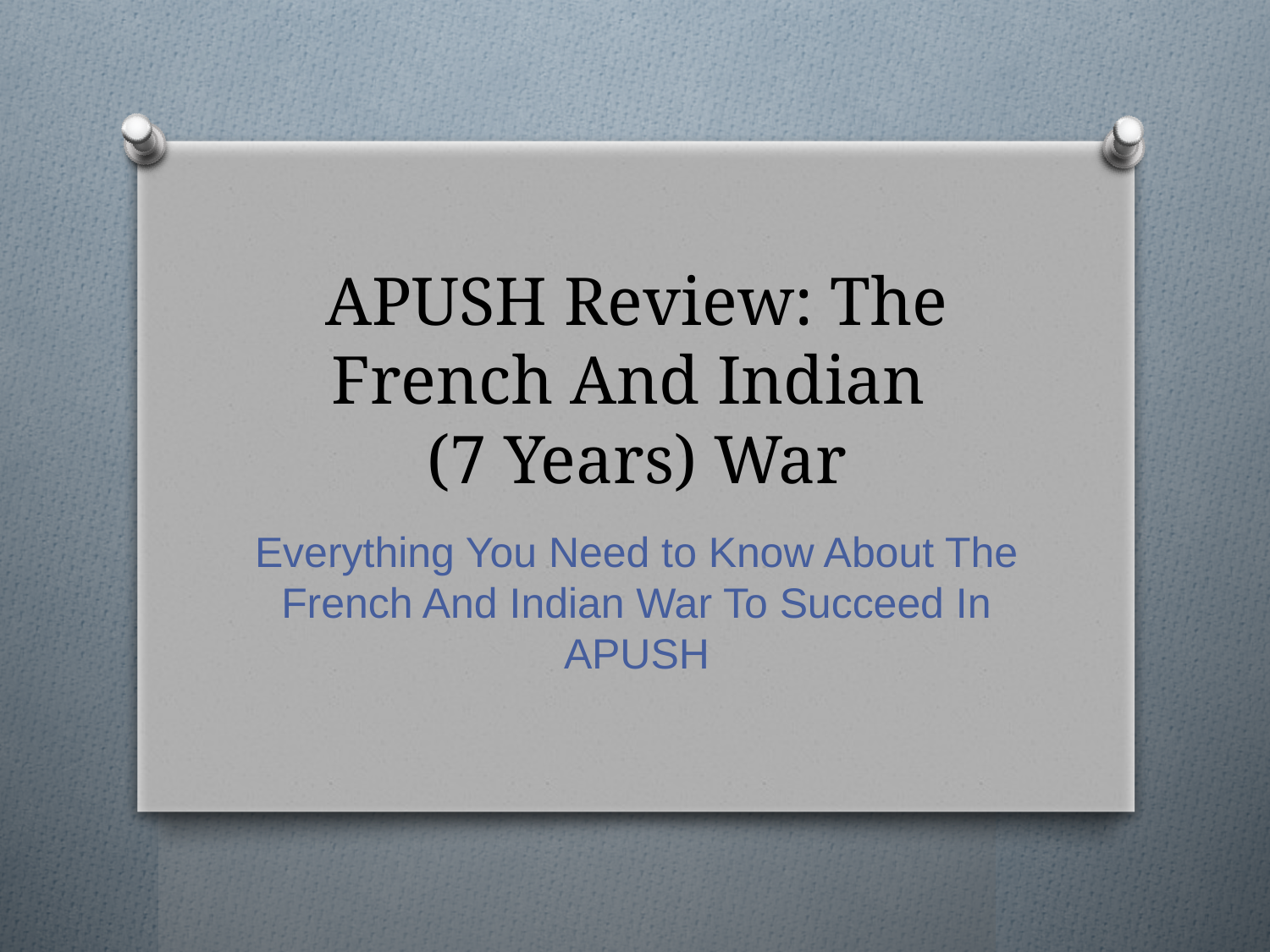

# APUSH Review: The French And Indian (7 Years) War
Everything You Need to Know About The French And Indian War To Succeed In APUSH